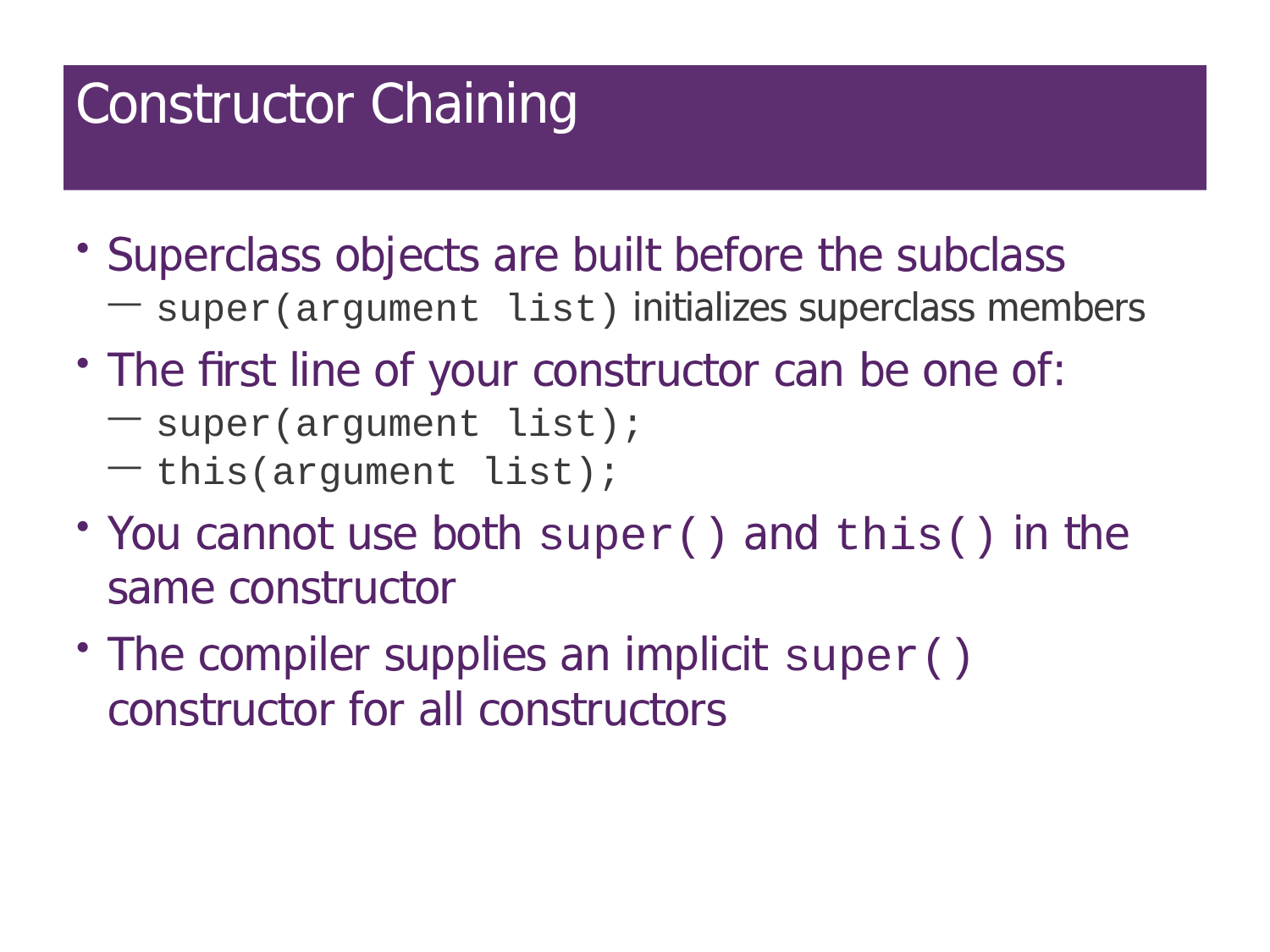

# Constructor Chaining

Superclass objects are built before the subclass
super(argument list) initializes superclass members
The first line of your constructor can be one of:
super(argument list);
this(argument list);
You cannot use both super() and this() in the same constructor
The compiler supplies an implicit super() constructor for all constructors